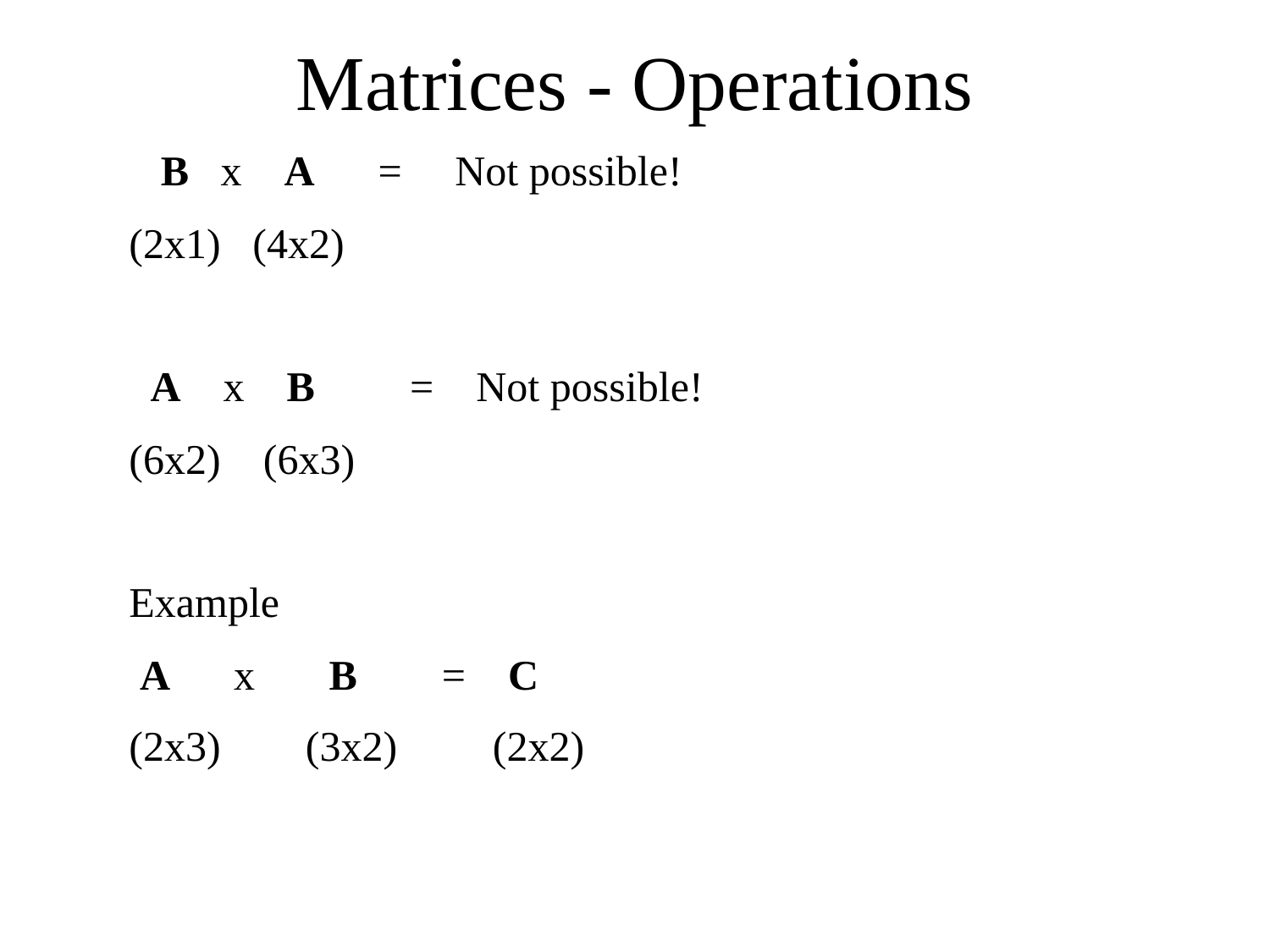

# Matrices - Operations
   B   x    A      =     Not possible!
(2x1)   (4x2)

  A    x    B         =    Not possible!
(6x2)    (6x3)

Example
 A      x       B        =    C
(2x3)        (3x2)         (2x2)